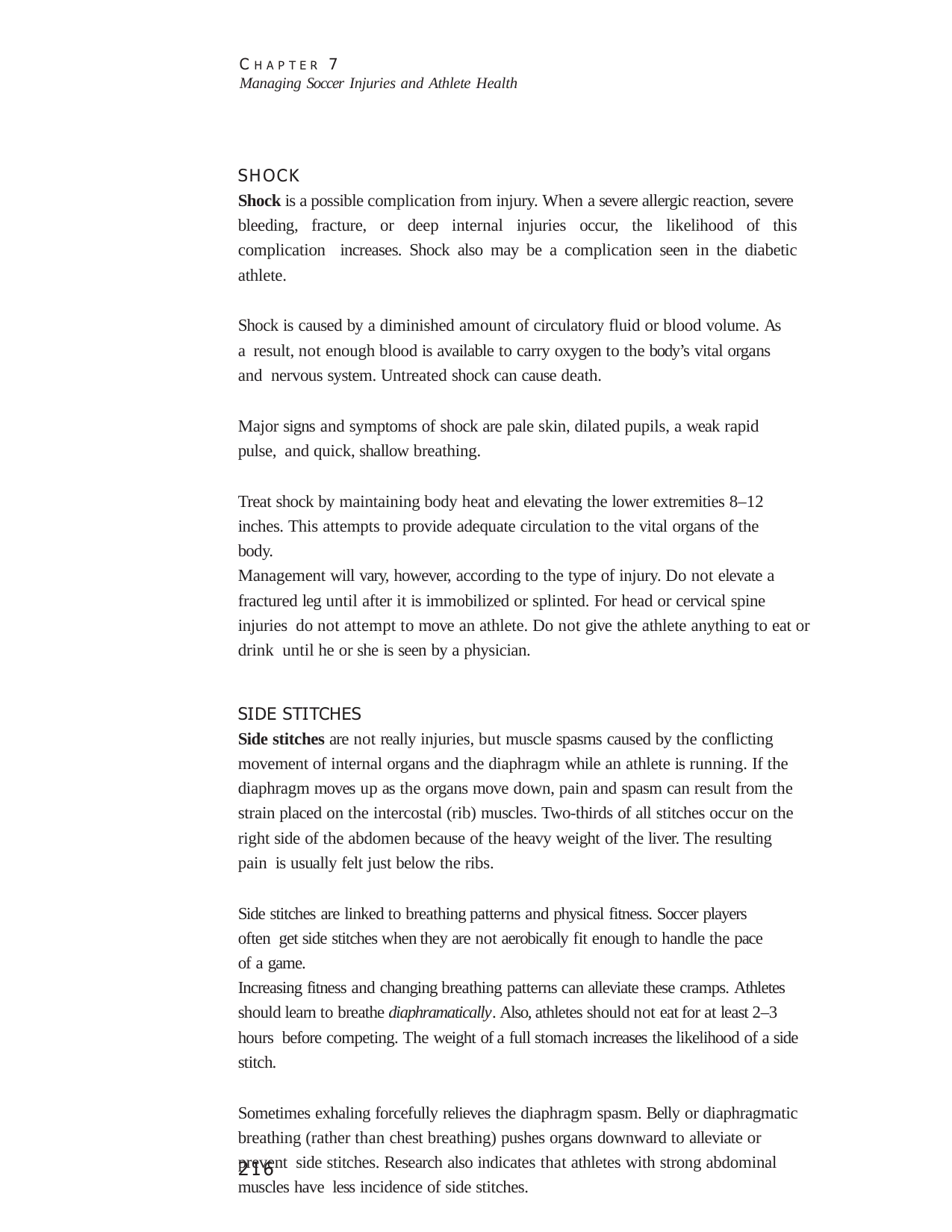

C H A P T E R   7
Managing Soccer Injuries and Athlete Health
SHOCK
Shock is a possible complication from injury. When a severe allergic reaction, severe  bleeding, fracture, or deep internal injuries occur, the likelihood of this complication  increases. Shock also may be a complication seen in the diabetic athlete.

Shock is caused by a diminished amount of circulatory fluid or blood volume. As a  result, not enough blood is available to carry oxygen to the body’s vital organs and  nervous system. Untreated shock can cause death.

Major signs and symptoms of shock are pale skin, dilated pupils, a weak rapid pulse,  and quick, shallow breathing.

Treat shock by maintaining body heat and elevating the lower extremities 8–12  inches. This attempts to provide adequate circulation to the vital organs of the body.
Management will vary, however, according to the type of injury. Do not elevate a  fractured leg until after it is immobilized or splinted. For head or cervical spine injuries  do not attempt to move an athlete. Do not give the athlete anything to eat or drink  until he or she is seen by a physician.

SIDE STITCHES
Side stitches are not really injuries, but muscle spasms caused by the conflicting  movement of internal organs and the diaphragm while an athlete is running. If the  diaphragm moves up as the organs move down, pain and spasm can result from the  strain placed on the intercostal (rib) muscles. Two-thirds of all stitches occur on the  right side of the abdomen because of the heavy weight of the liver. The resulting pain  is usually felt just below the ribs.

Side stitches are linked to breathing patterns and physical fitness. Soccer players often  get side stitches when they are not aerobically fit enough to handle the pace of a game.
Increasing fitness and changing breathing patterns can alleviate these cramps. Athletes  should learn to breathe diaphramatically. Also, athletes should not eat for at least 2–3 hours  before competing. The weight of a full stomach increases the likelihood of a side stitch.

Sometimes exhaling forcefully relieves the diaphragm spasm. Belly or diaphragmatic  breathing (rather than chest breathing) pushes organs downward to alleviate or prevent  side stitches. Research also indicates that athletes with strong abdominal muscles have  less incidence of side stitches.
216